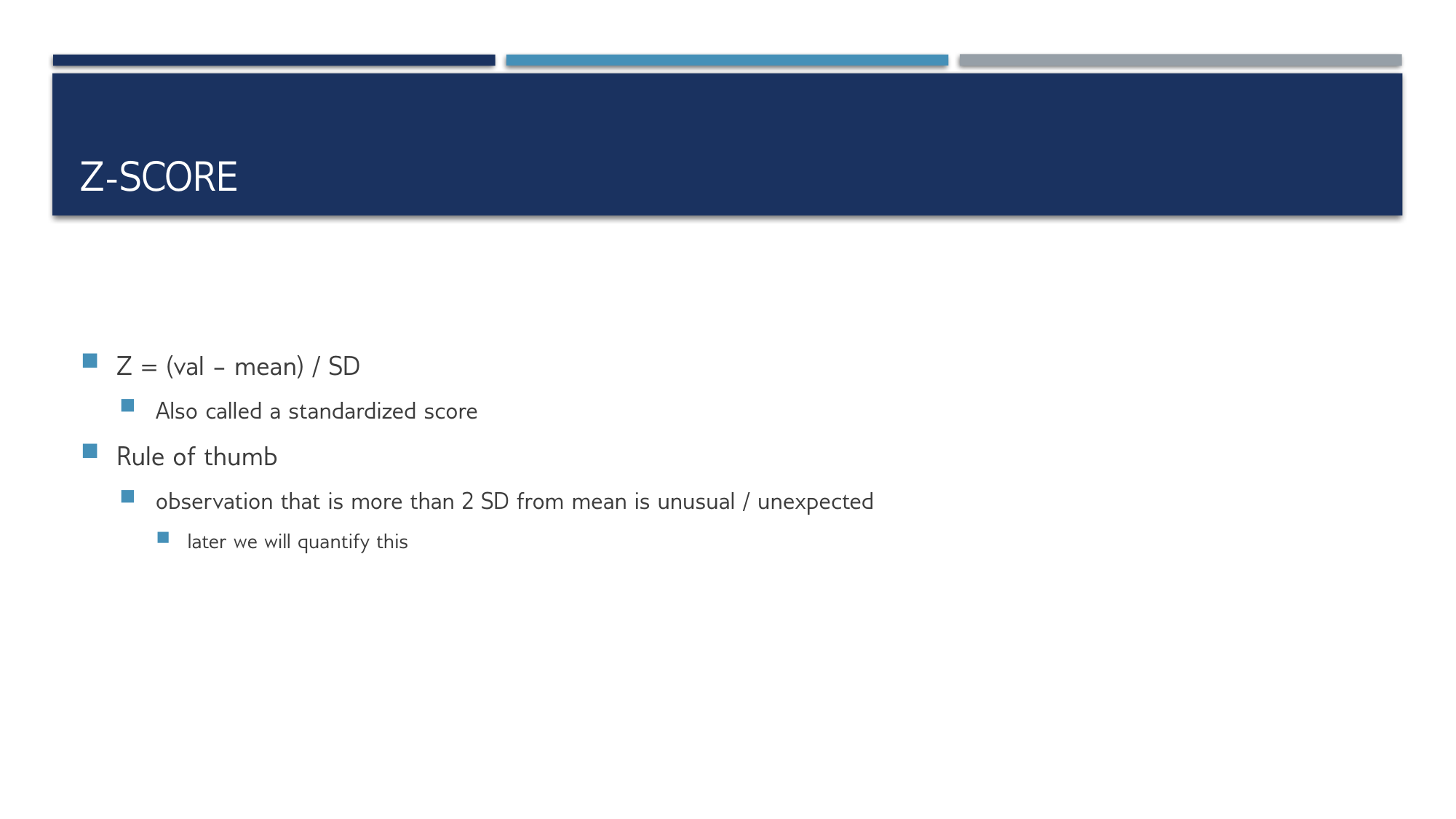

# Z-SCORE
Z = (val – mean) / SD
Also called a standardized score
Rule of thumb
observation that is more than 2 SD from mean is unusual / unexpected
later we will quantify this